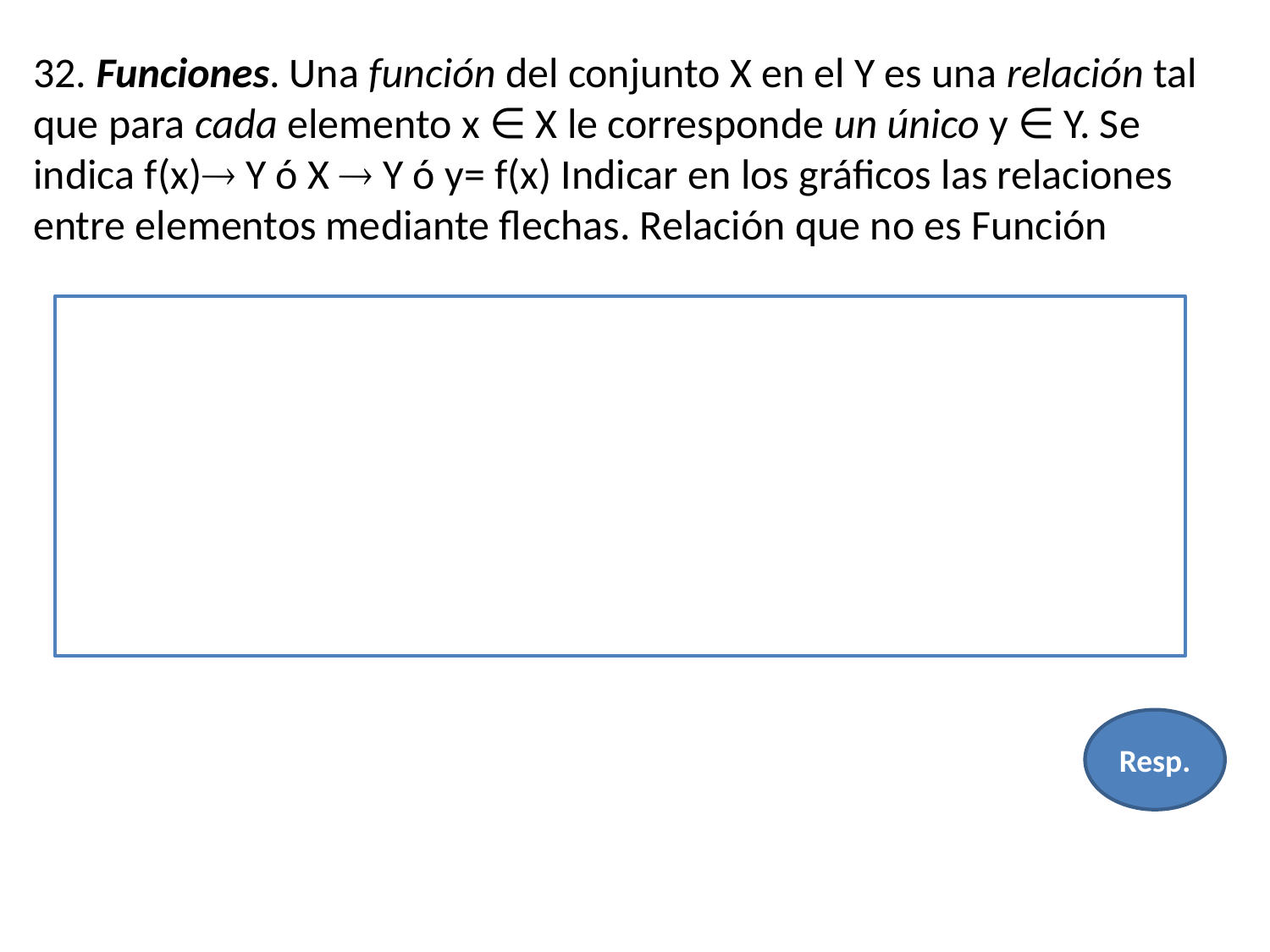

# 32. Funciones. Una función del conjunto X en el Y es una relación tal que para cada elemento x ∈ X le corresponde un único y ∈ Y. Se indica f(x)→ Y ó X → Y ó y= f(x) Indicar en los gráficos las relaciones entre elementos mediante flechas. Relación que no es Función

Resp.